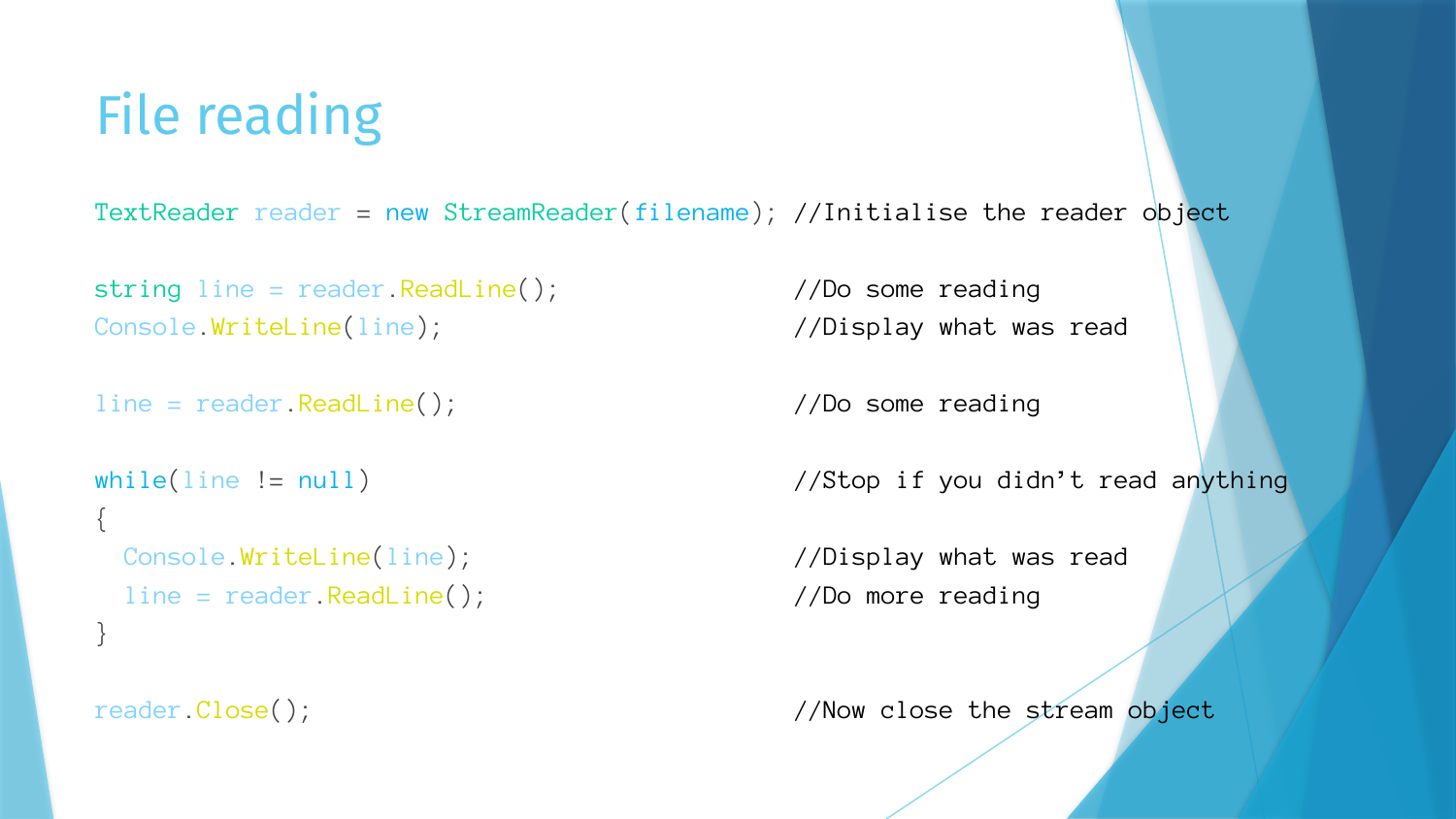

# File reading
TextReader reader = new StreamReader(filename); //Initialise the reader object

string line = reader.ReadLine();                //Do some reading
Console.WriteLine(line);                        //Display what was read

line = reader.ReadLine();                       //Do some reading

while(line != null)                             //Stop if you didn’t read anything
{
  Console.WriteLine(line);                      //Display what was read
  line = reader.ReadLine();                     //Do more reading
}

reader.Close();                                 //Now close the stream object